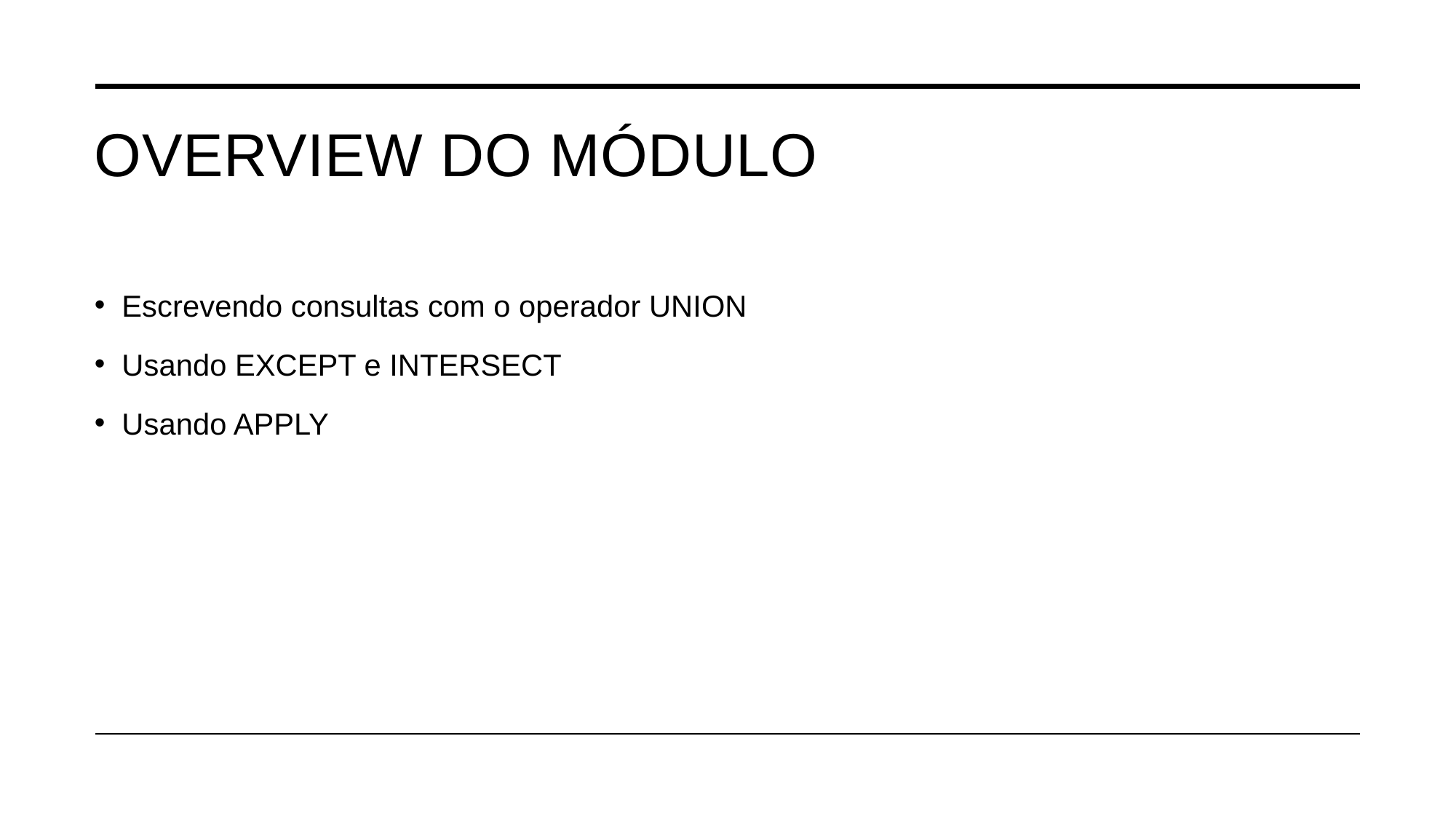

# Overview do módulo
Escrevendo consultas com o operador UNION
Usando EXCEPT e INTERSECT
Usando APPLY